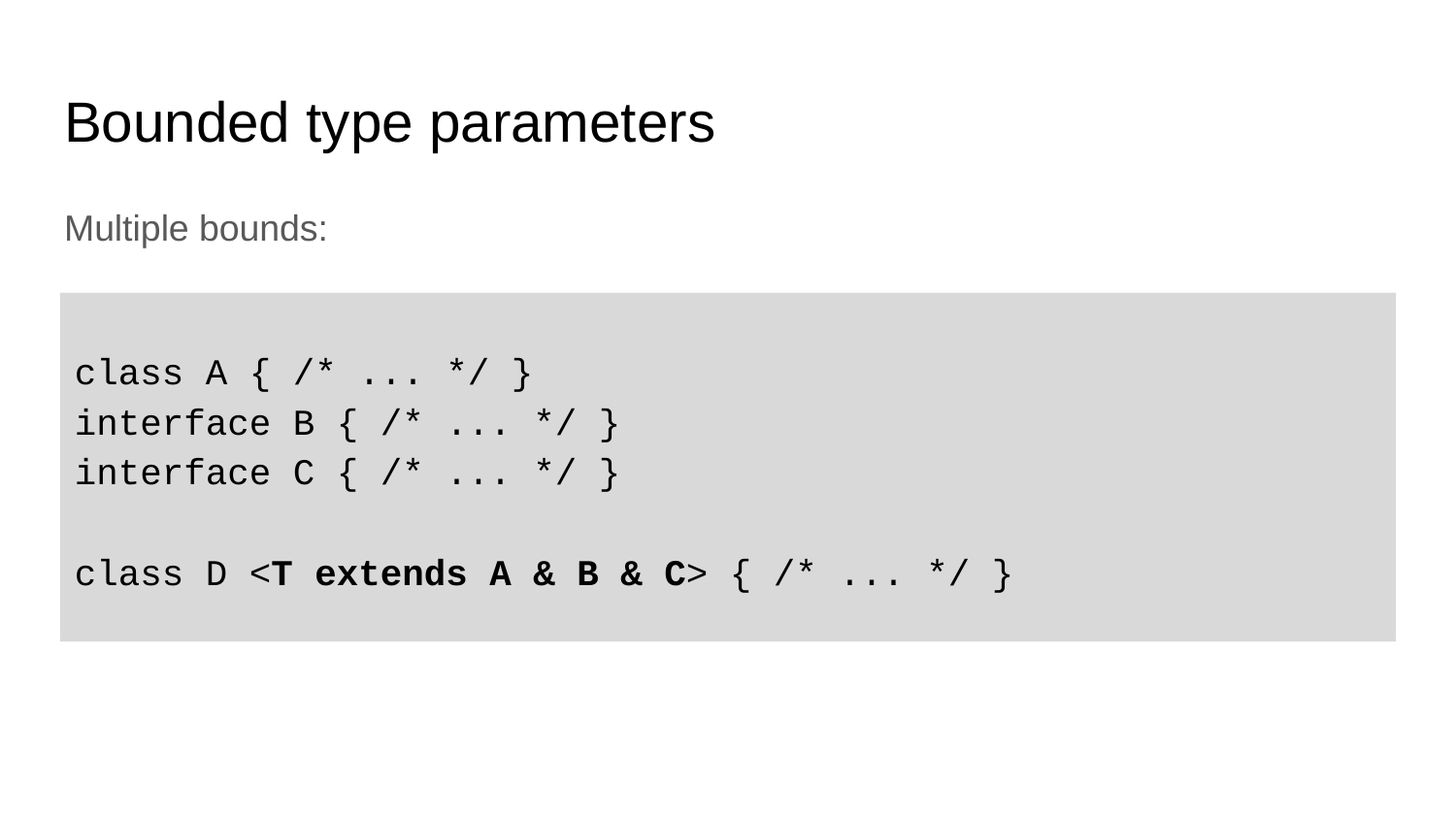

# Bounded type parameters
Multiple bounds:
class A { /* ... */ }
interface B { /* ... */ }
interface C { /* ... */ }

class D <T extends A & B & C> { /* ... */ }